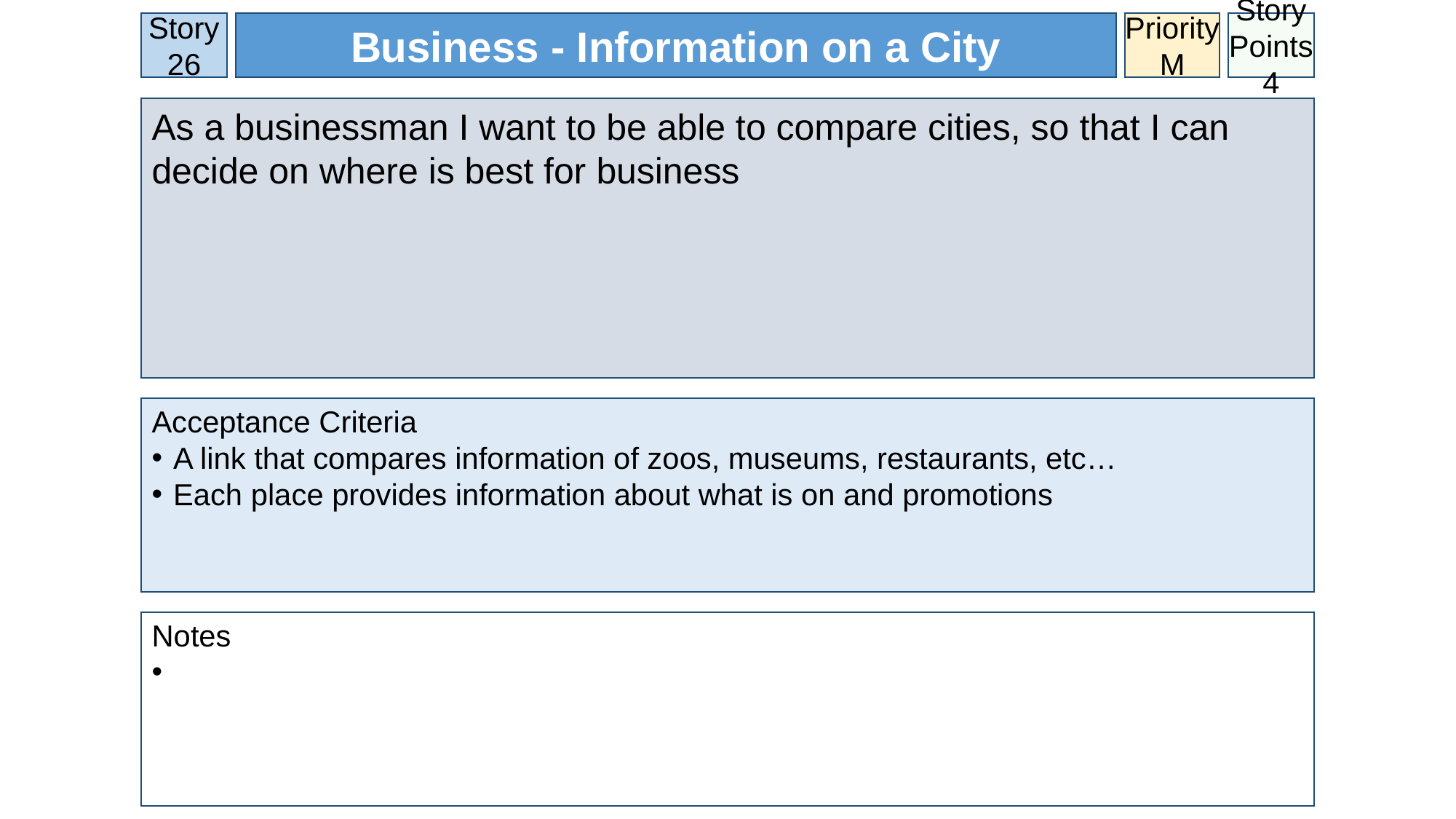

Story 26
Business - Information on a City
Priority
M
Story Points
4
As a businessman I want to be able to compare cities, so that I can decide on where is best for business
Acceptance Criteria
A link that compares information of zoos, museums, restaurants, etc…
Each place provides information about what is on and promotions
Notes